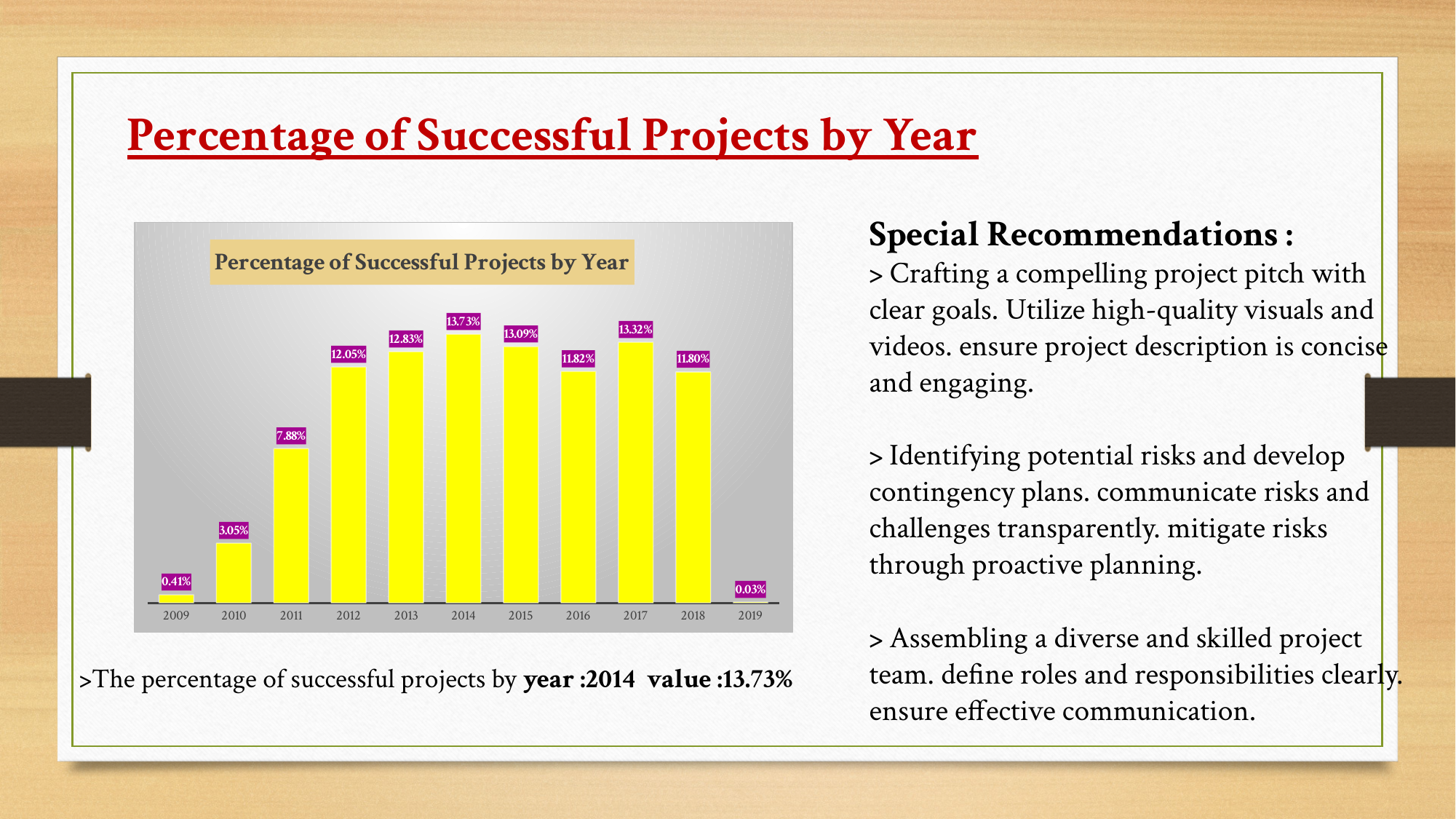

Percentage of Successful Projects by Year
Special Recommendations :
> Crafting a compelling project pitch with clear goals. Utilize high-quality visuals and videos. ensure project description is concise and engaging.

> Identifying potential risks and develop contingency plans. communicate risks and challenges transparently. mitigate risks through proactive planning.

> Assembling a diverse and skilled project team. define roles and responsibilities clearly. ensure effective communication.

### Chart: Percentage of Successful Projects by Year

| Category | Total |
|---|---|
| 2009 | 0.004105107865985333 |
| 2010 | 0.030460470519481444 |
| 2011 | 0.07882377256562115 |
| 2012 | 0.12052340125291312 |
| 2013 | 0.12831312850555543 |
| 2014 | 0.13726454426888457 |
| 2015 | 0.13086456707503938 |
| 2016 | 0.1181715165380257 |
| 2017 | 0.1331665633262777 |
| 2018 | 0.11797196268342919 |
| 2019 | 0.0003349653987869976 |
>The percentage of successful projects by year :2014  value :13.73%